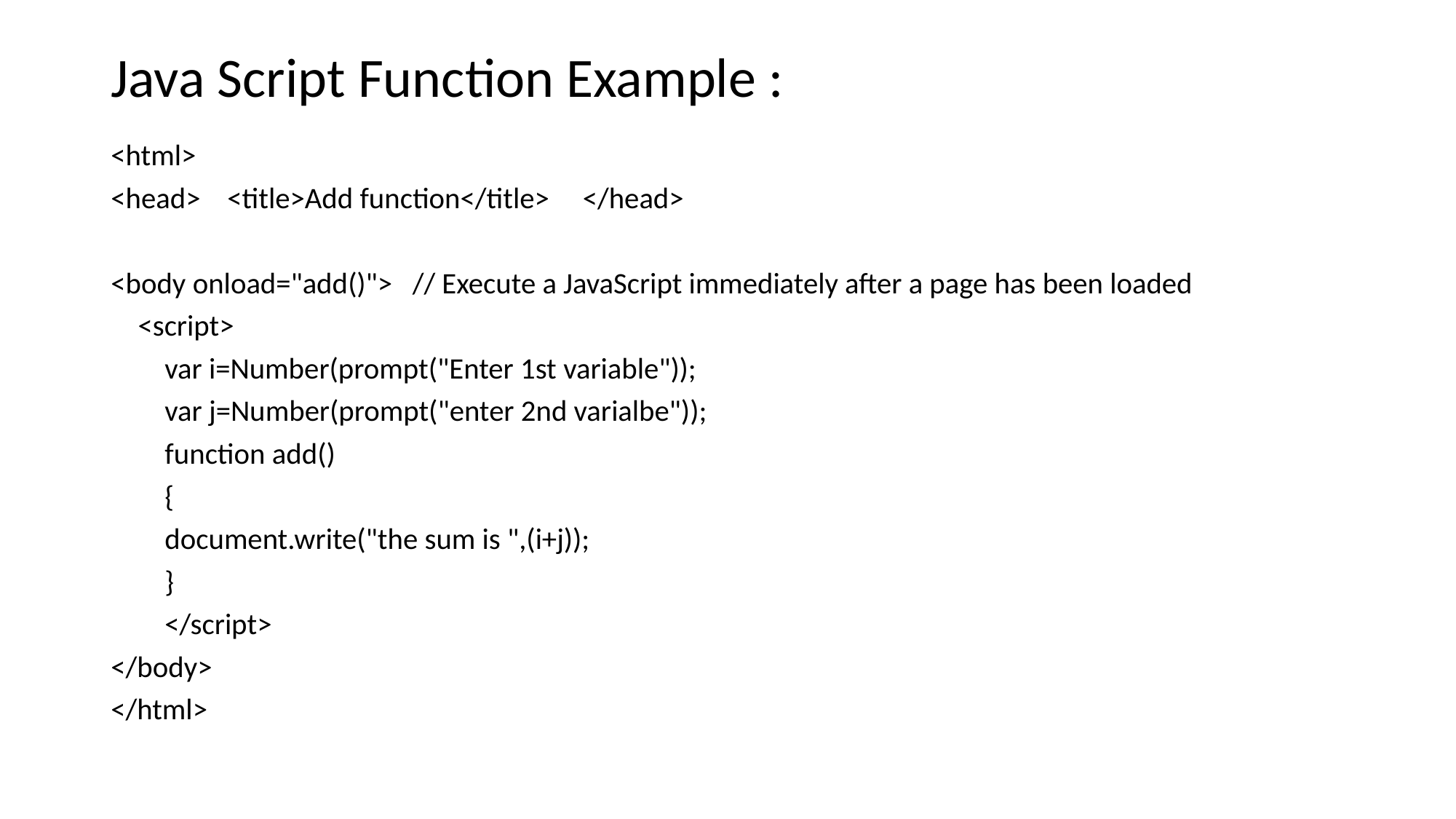

# Java Script Function Example :
<html>
<head>    <title>Add function</title>     </head>

<body onload="add()">   // Execute a JavaScript immediately after a page has been loaded
    <script>
        var i=Number(prompt("Enter 1st variable"));
        var j=Number(prompt("enter 2nd varialbe"));
        function add()
        {
        document.write("the sum is ",(i+j));
        }
        </script>
</body>
</html>